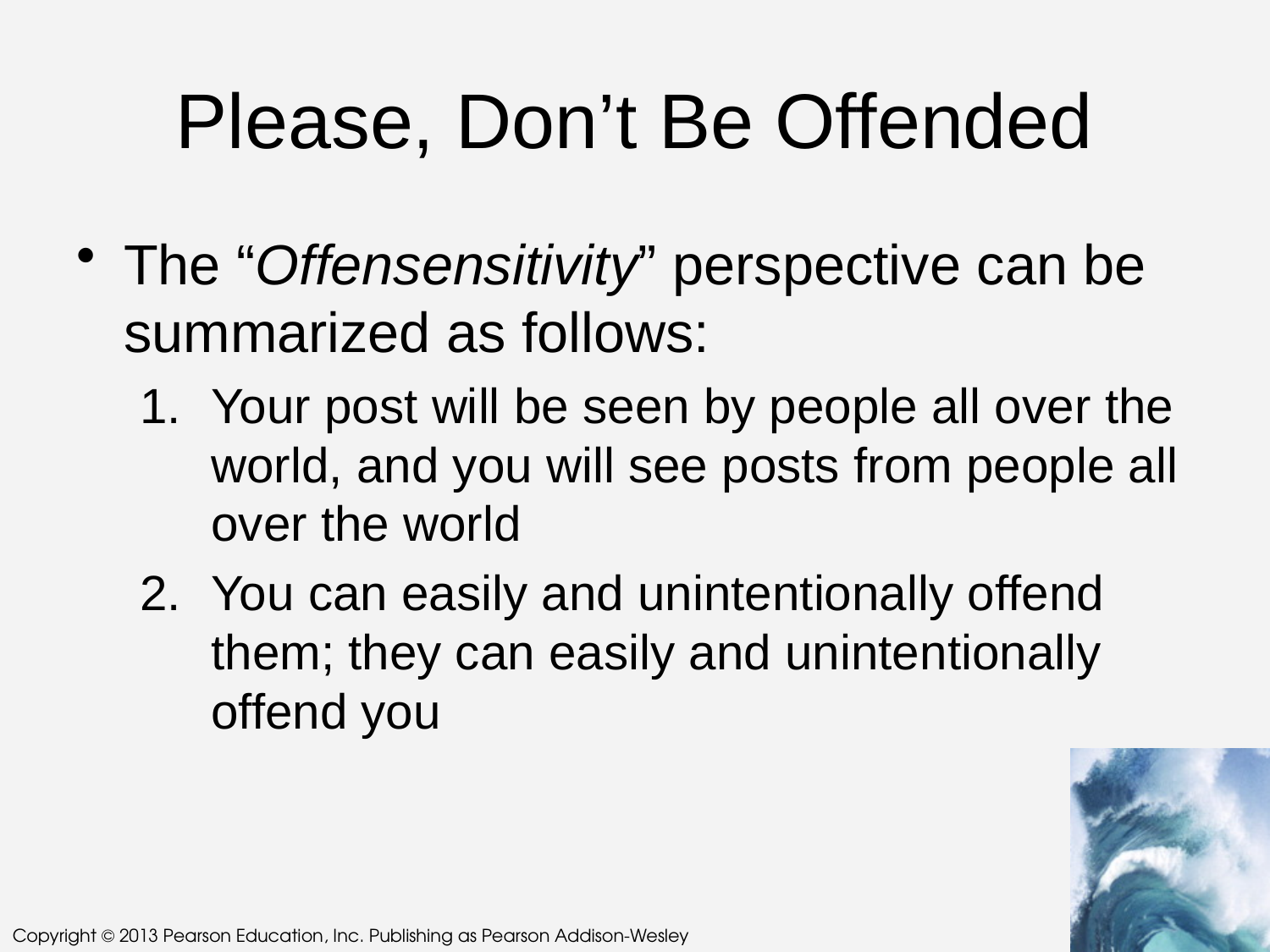

# Please, Don’t Be Offended
The “Offensensitivity” perspective can be summarized as follows:
Your post will be seen by people all over the world, and you will see posts from people all over the world
You can easily and unintentionally offend them; they can easily and unintentionally offend you